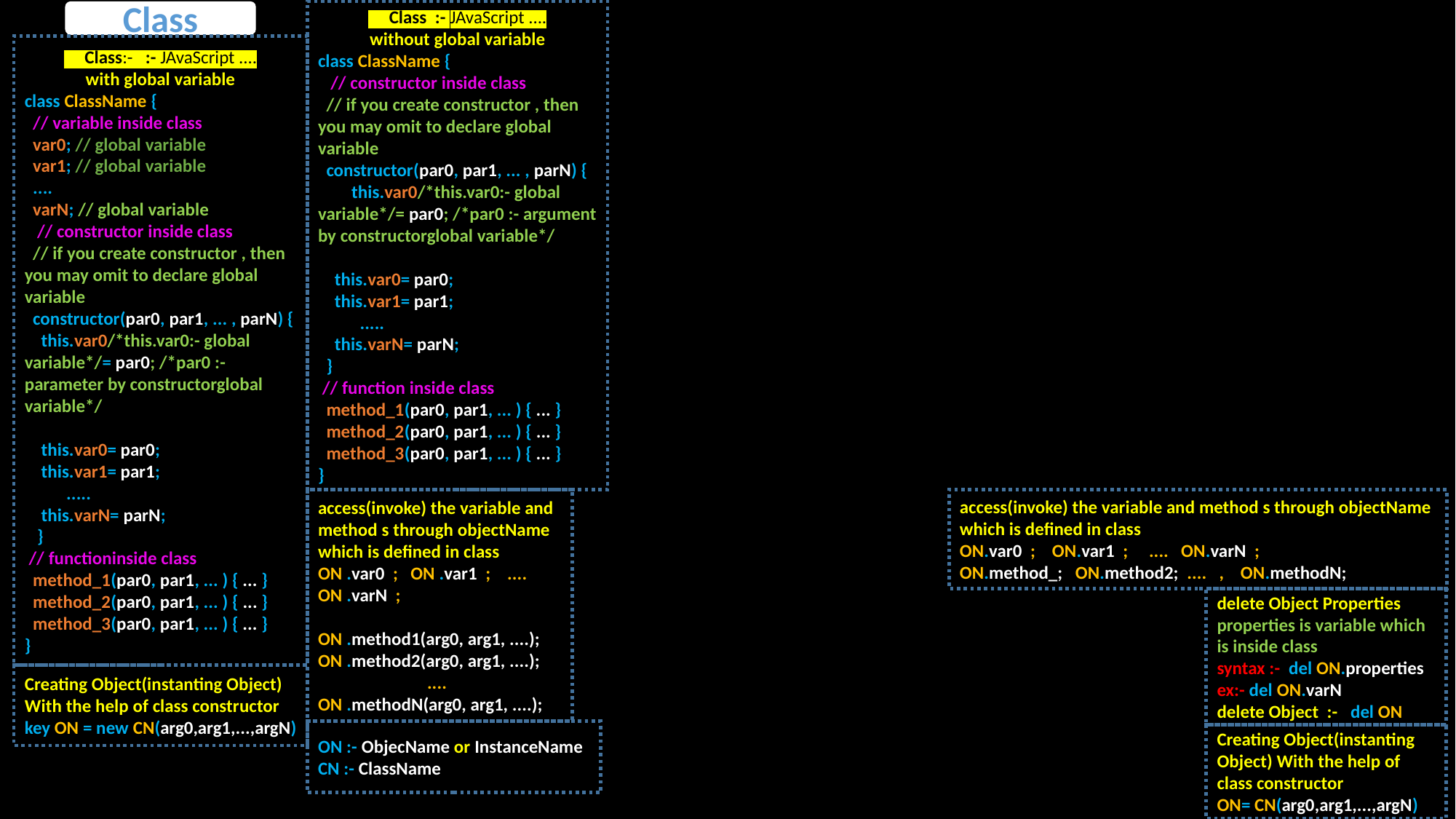

Class
     Class  :- JAvaScript ....
without global variable
class ClassName {
   // constructor inside class
  // if you create constructor , then you may omit to declare global variable
  constructor(par0, par1, ... , parN) {
        this.var0/*this.var0:- global variable*/= par0; /*par0 :- argument by constructorglobal variable*/

    this.var0= par0;
    this.var1= par1;
          .....
    this.varN= parN;
  }
 // function inside class
  method_1(par0, par1, ... ) { ... }
  method_2(par0, par1, ... ) { ... }
  method_3(par0, par1, ... ) { ... }
}
     Class:-   :- JAvaScript ....
with global variable
class ClassName {
  // variable inside class
  var0; // global variable
  var1; // global variable
  ....
  varN; // global variable
   // constructor inside class
  // if you create constructor , then you may omit to declare global variable
  constructor(par0, par1, ... , parN) {
    this.var0/*this.var0:- global variable*/= par0; /*par0 :- parameter by constructorglobal variable*/

    this.var0= par0;
    this.var1= par1;
          .....
    this.varN= parN;
   }
 // functioninside class
  method_1(par0, par1, ... ) { ... }
  method_2(par0, par1, ... ) { ... }
  method_3(par0, par1, ... ) { ... }
}
access(invoke) the variable and method s through objectName which is defined in class
ON .var0  ;   ON .var1  ;    ....
ON .varN  ;

ON .method1(arg0, arg1, ....);    ON .method2(arg0, arg1, ....);
	....
ON .methodN(arg0, arg1, ....);
access(invoke) the variable and method s through objectName which is defined in class
ON.var0  ;    ON.var1  ;     ....   ON.varN  ;
ON.method_;   ON.method2;  ....   ,    ON.methodN;
delete Object Properties
properties is variable which is inside class
syntax :-  del ON.properties
ex:- del ON.varN
delete Object  :-   del ON
Creating Object(instanting Object) With the help of class constructor
key ON = new CN(arg0,arg1,...,argN)
ON :- ObjecName or InstanceName
CN :- ClassName
Creating Object(instanting Object) With the help of class constructor
ON= CN(arg0,arg1,...,argN)